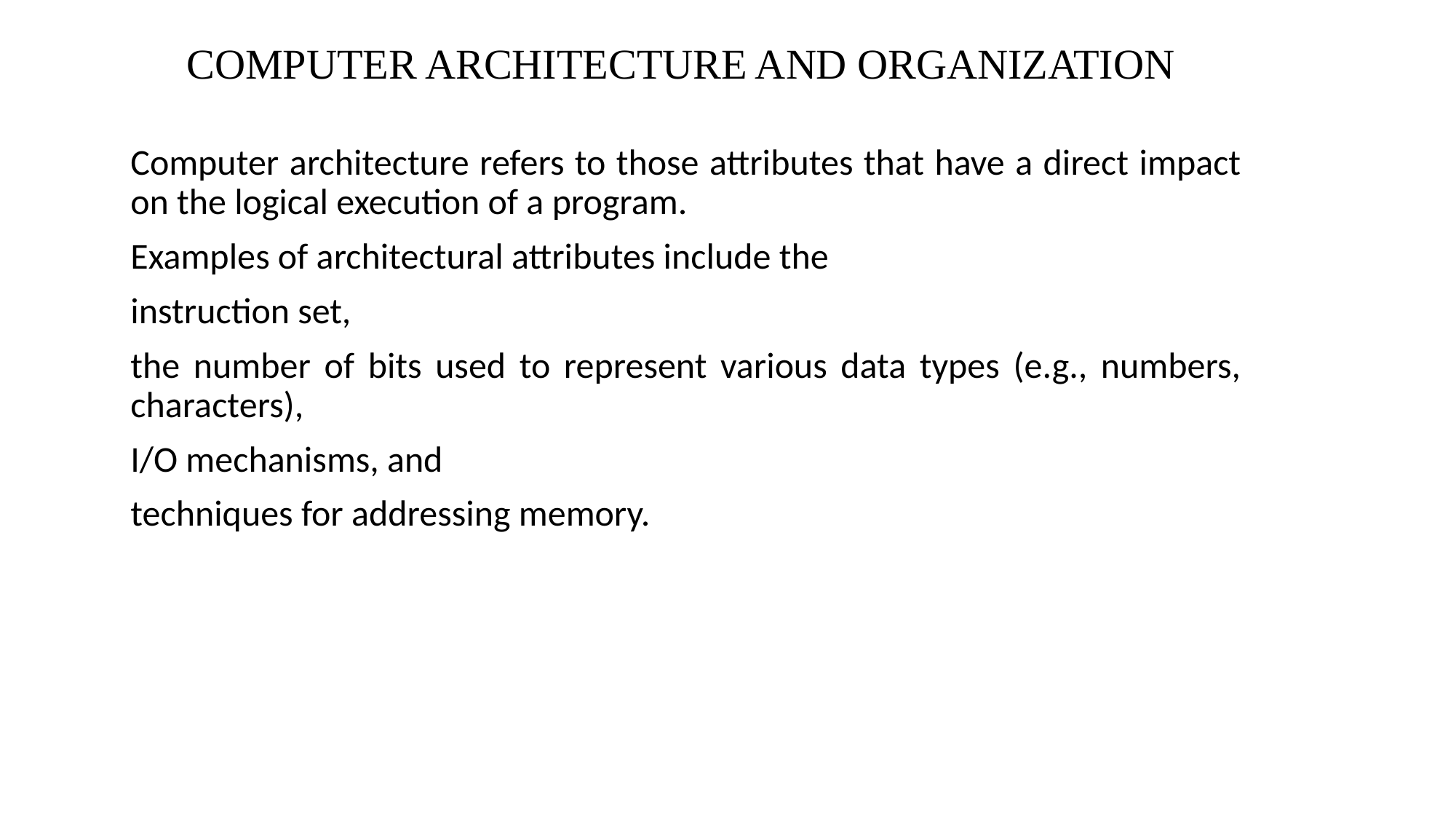

# COMPUTER ARCHITECTURE AND ORGANIZATION
Computer architecture refers to those attributes that have a direct impact on the logical execution of a program.
Examples of architectural attributes include the
instruction set,
the number of bits used to represent various data types (e.g., numbers, characters),
I/O mechanisms, and
techniques for addressing memory.